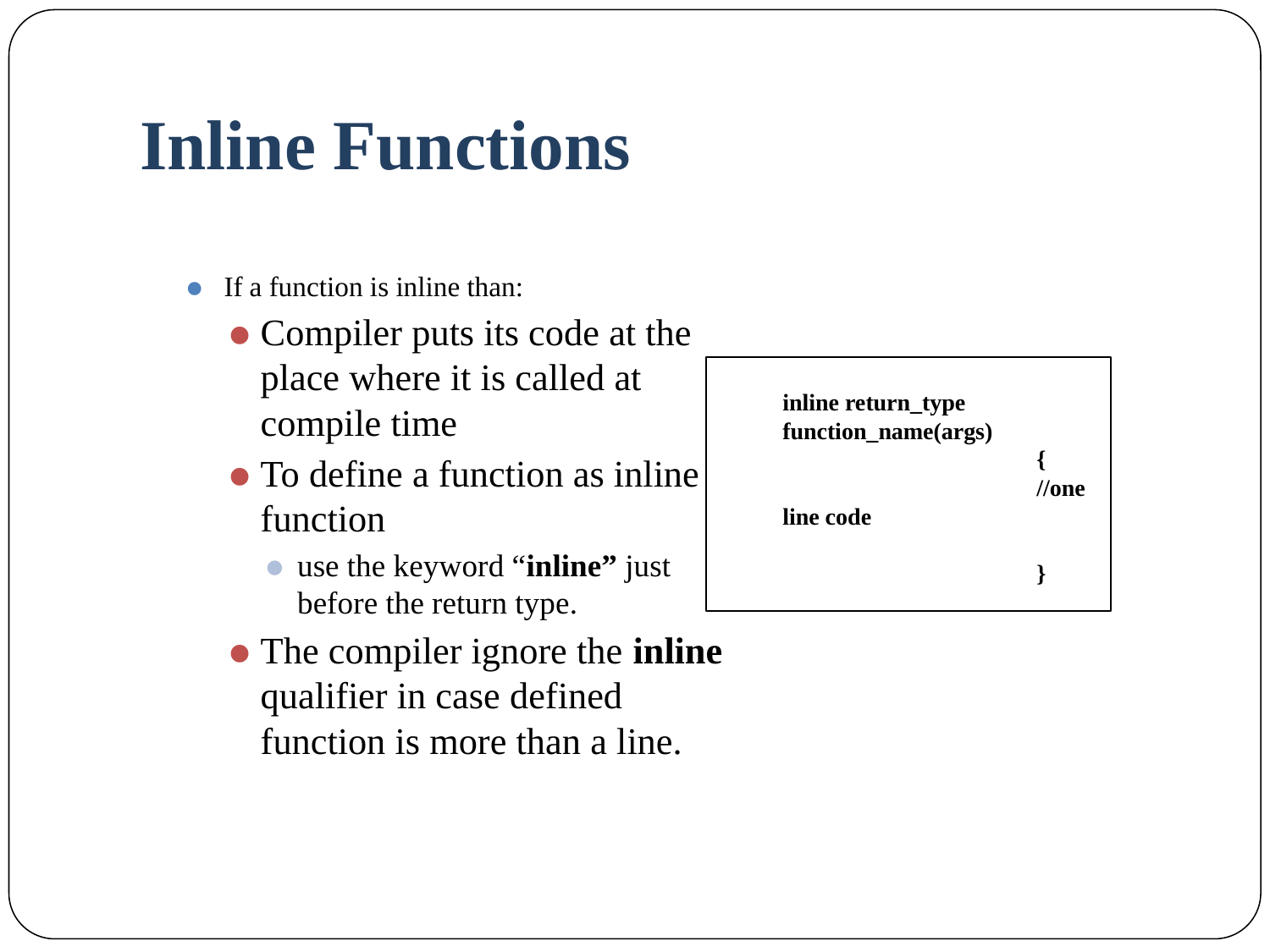

# Inline Functions
If a function is inline than:
Compiler puts its code at the place where it is called at compile time
To define a function as inline function
use the keyword “inline” just before the return type.
The compiler ignore the inline qualifier in case defined function is more than a line.

inline return_type  function_name(args)
		{
		//one line code

		}